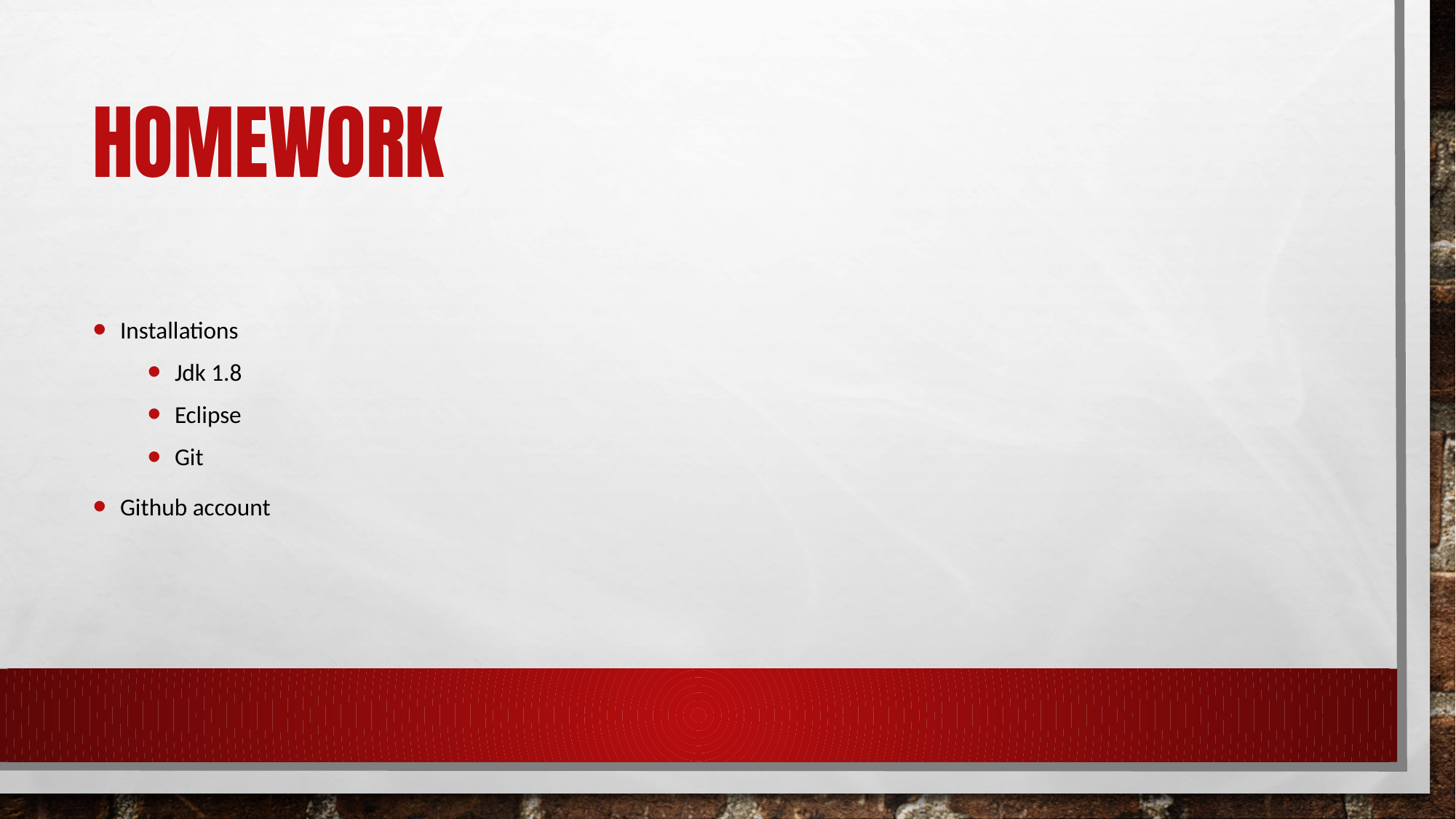

# HOMEWORK
Installations
Jdk 1.8
Eclipse
Git
Github account